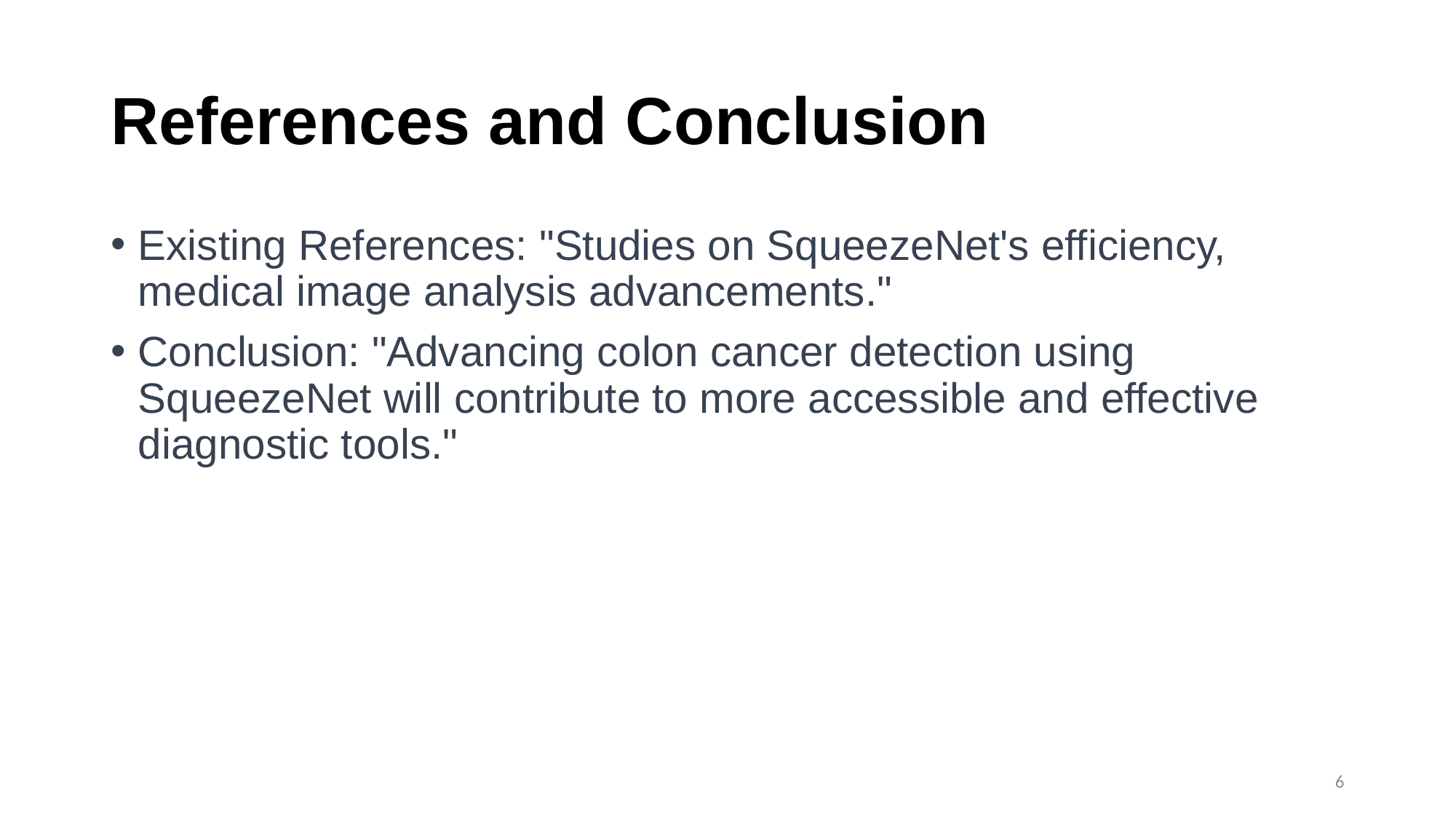

# References and Conclusion
Existing References: "Studies on SqueezeNet's efficiency, medical image analysis advancements."
Conclusion: "Advancing colon cancer detection using SqueezeNet will contribute to more accessible and effective diagnostic tools."
6